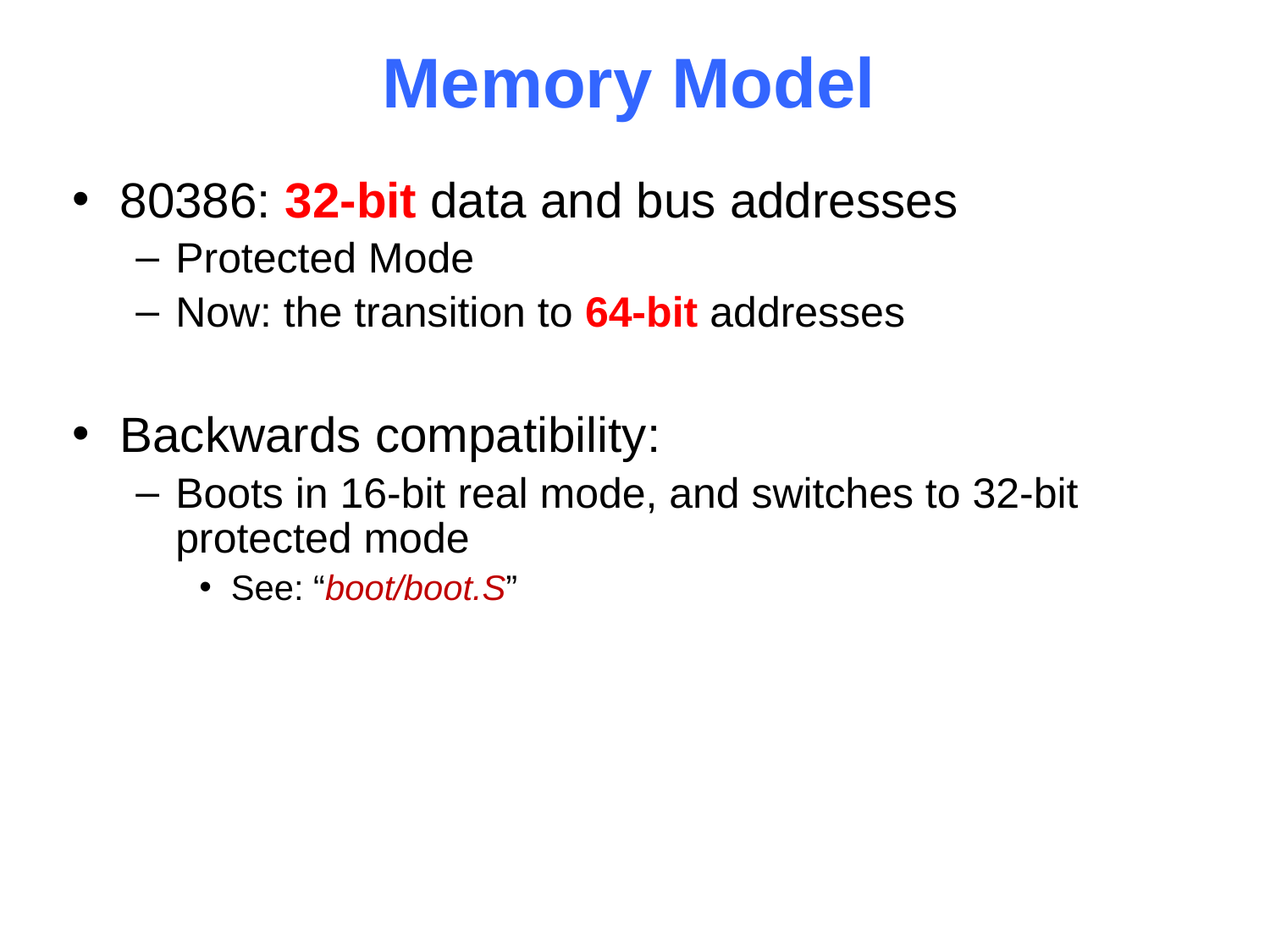

# Memory Model
80386: 32-bit data and bus addresses
Protected Mode
Now: the transition to 64-bit addresses

Backwards compatibility:
Boots in 16-bit real mode, and switches to 32-bit protected mode
See: “boot/boot.S”